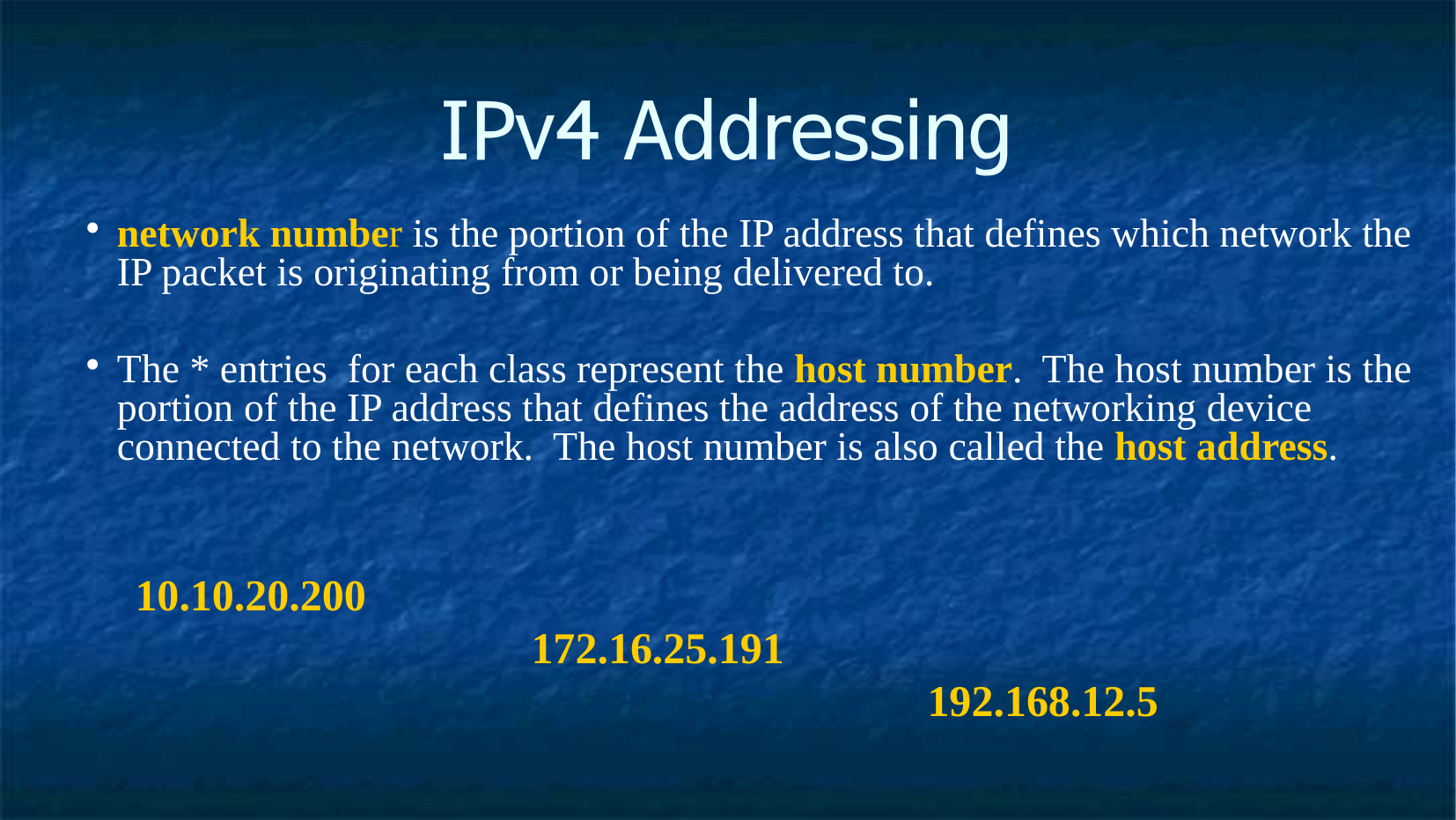

IPv4 Addressing
network number is the portion of the IP address that defines which network the IP packet is originating from or being delivered to.

The * entries  for each class represent the host number.  The host number is the portion of the IP address that defines the address of the networking device connected to the network.  The host number is also called the host address.

	10.10.20.200
				172.16.25.191
							192.168.12.5